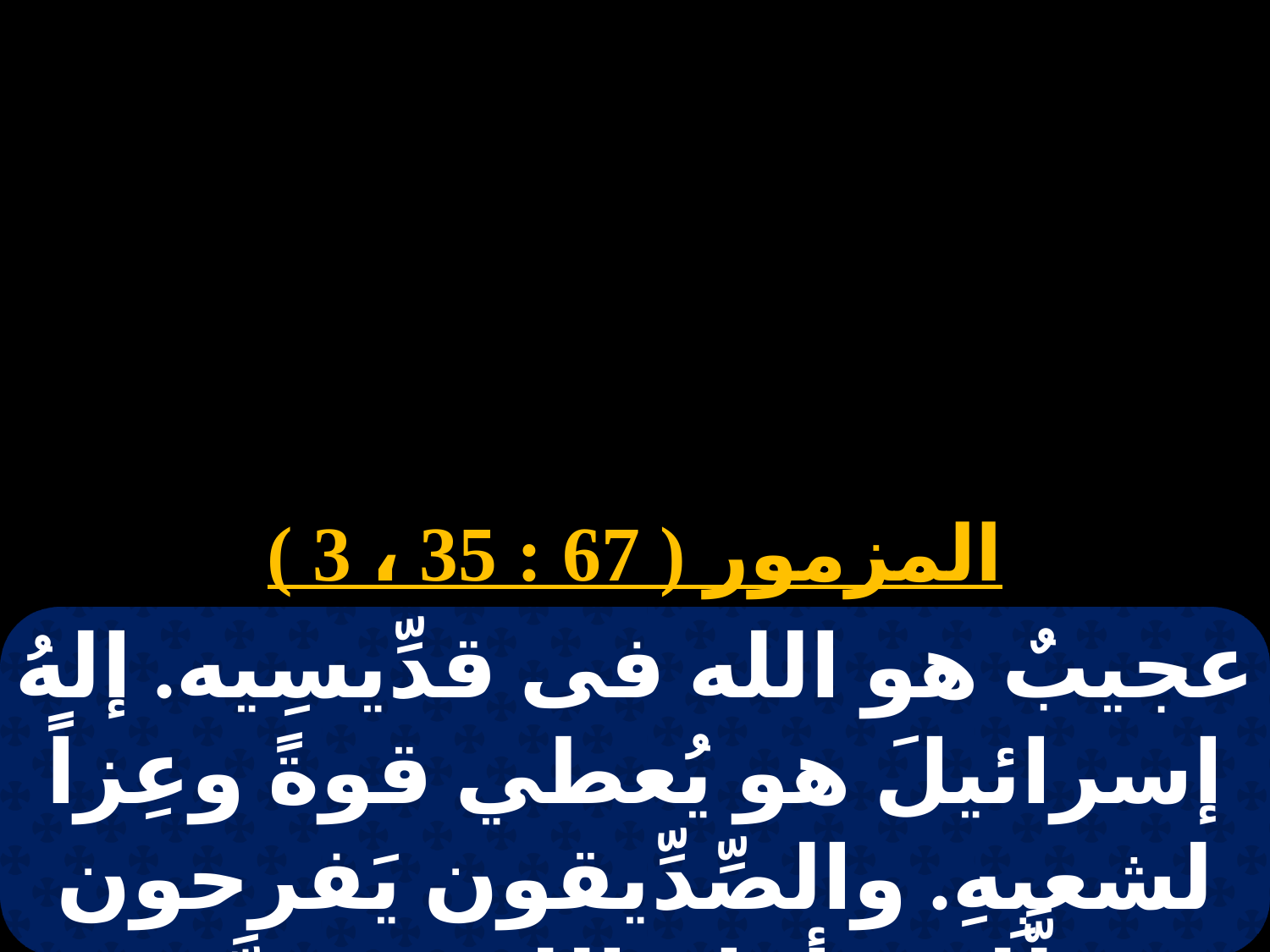

# 14 بابة
المزمور ( 67 : 35 ، 3 )
عجيبٌ هو الله فى قدِّيسِيه. إلهُ إسرائيلَ هو يُعطي قوةً وعِزاً لشعبِهِ. والصِّدِّيقون يَفرحون ويتهلَّلون أمامَ اللهِ. ويَتَنَعَّمون بالسرورِ.